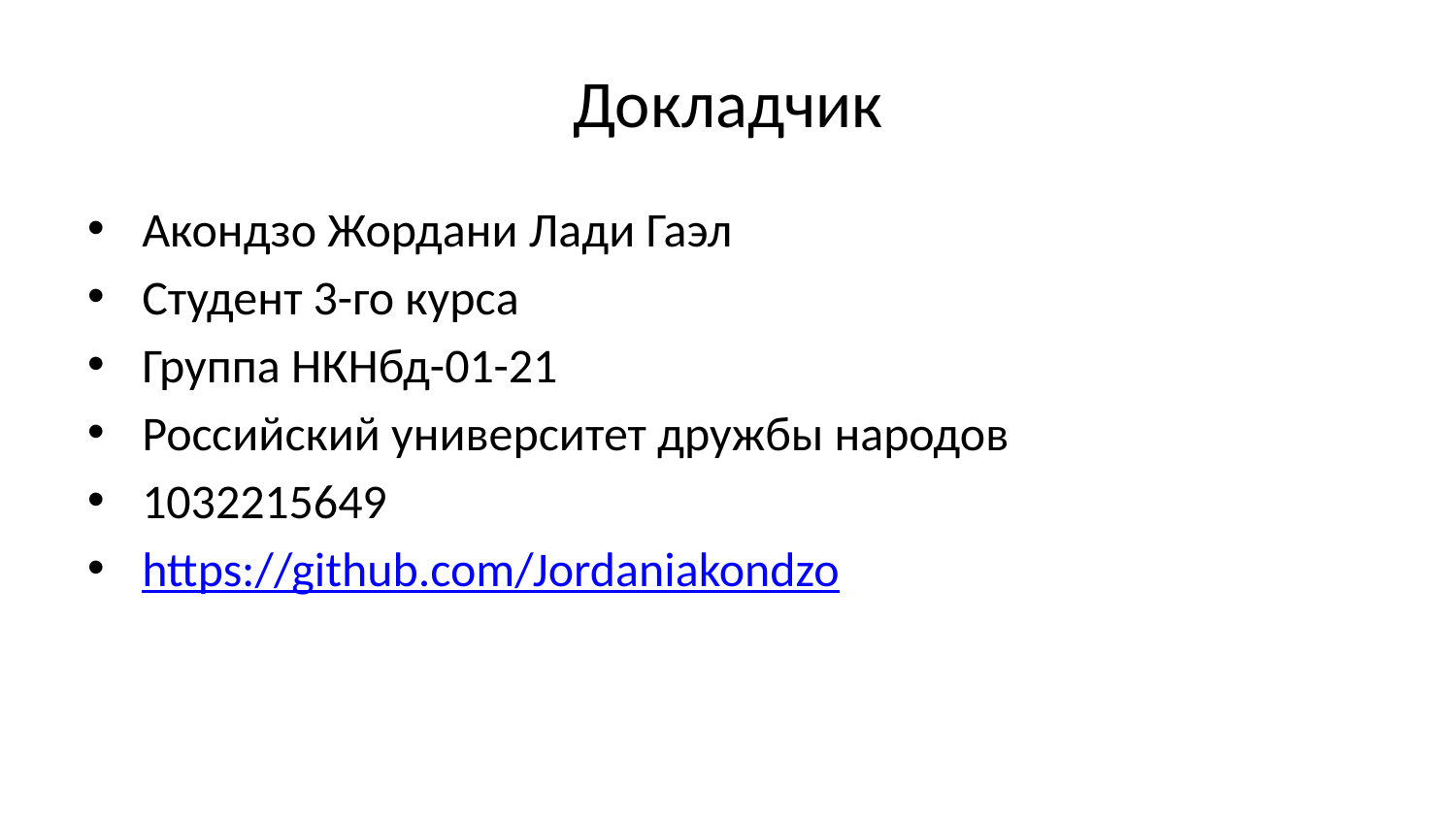

# Докладчик
Акондзо Жордани Лади Гаэл
Студент 3-го курса
Группа НКНбд-01-21
Российский университет дружбы народов
1032215649
https://github.com/Jordaniakondzo